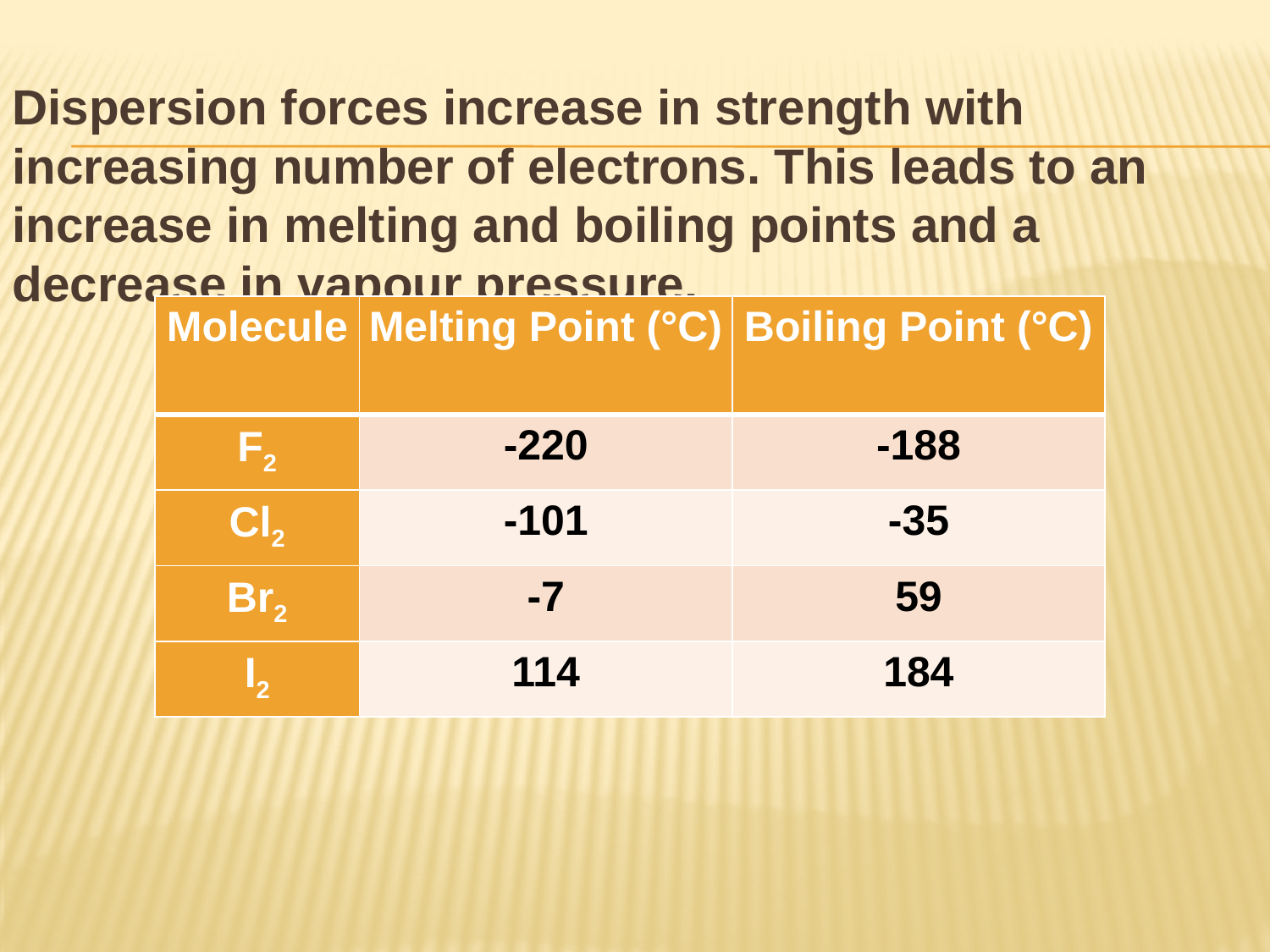

Dispersion forces increase in strength with increasing number of electrons. This leads to an increase in melting and boiling points and a decrease in vapour pressure.

| Molecule | Melting Point (°C) | Boiling Point (°C) |
| --- | --- | --- |
| F2 | -220 | -188 |
| Cl2 | -101 | -35 |
| Br2 | -7 | 59 |
| I2 | 114 | 184 |